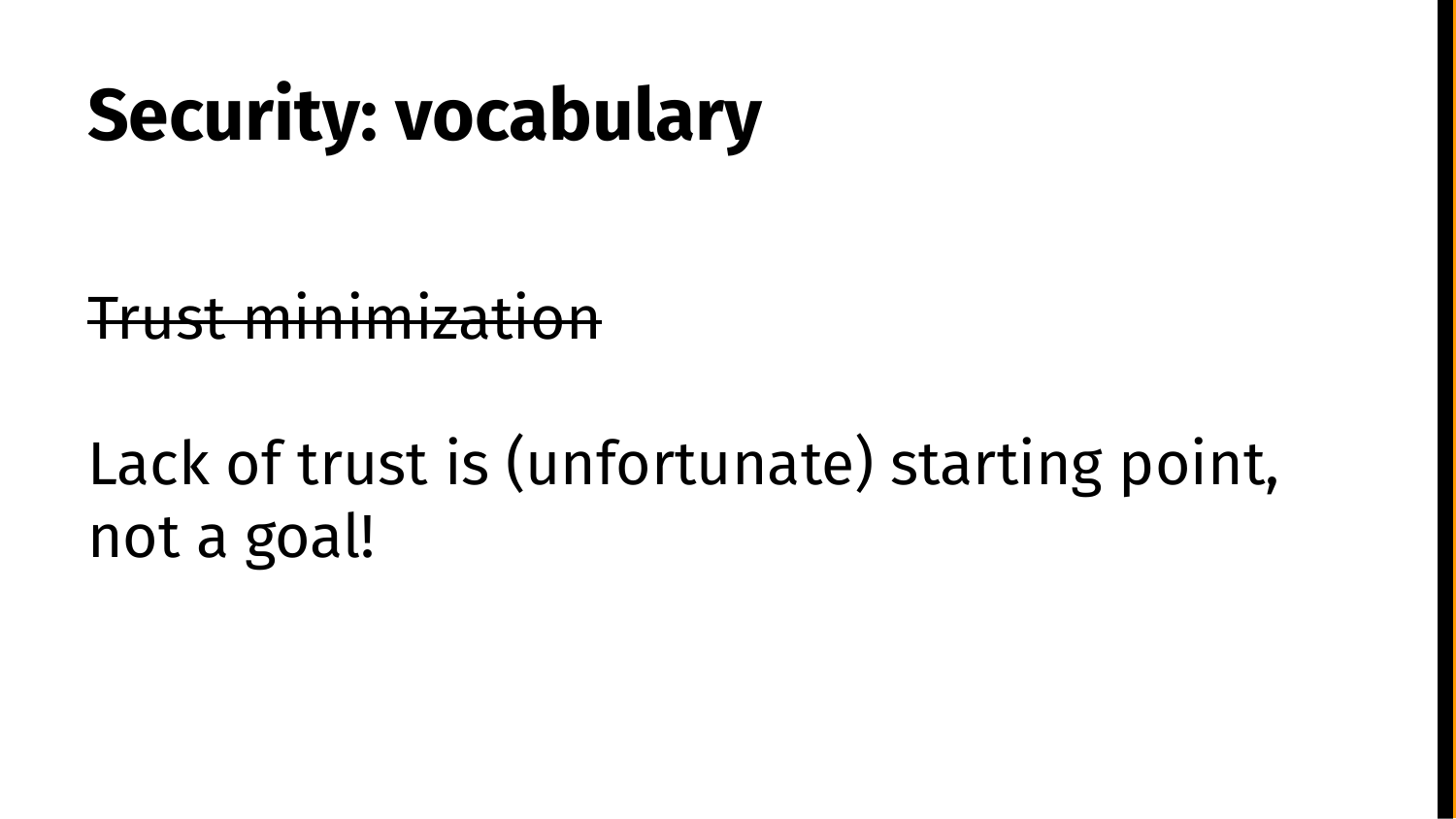

# Security: vocabulary

Trust minimization

Lack of trust is (unfortunate) starting point,
not a goal!